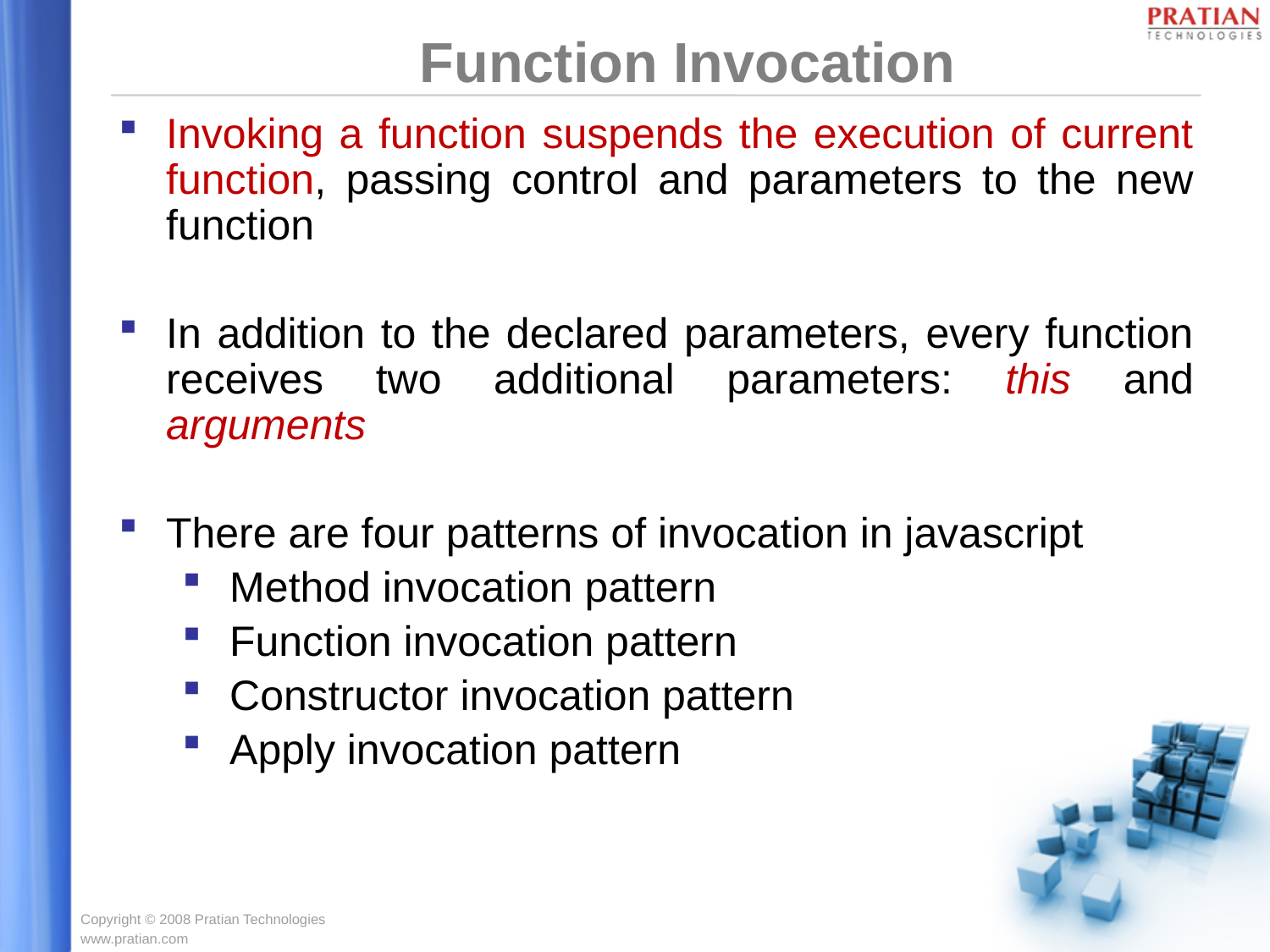

Function Invocation
Invoking a function suspends the execution of current function, passing control and parameters to the new function

In addition to the declared parameters, every function receives two additional parameters: this and arguments

There are four patterns of invocation in javascript
Method invocation pattern
Function invocation pattern
Constructor invocation pattern
Apply invocation pattern